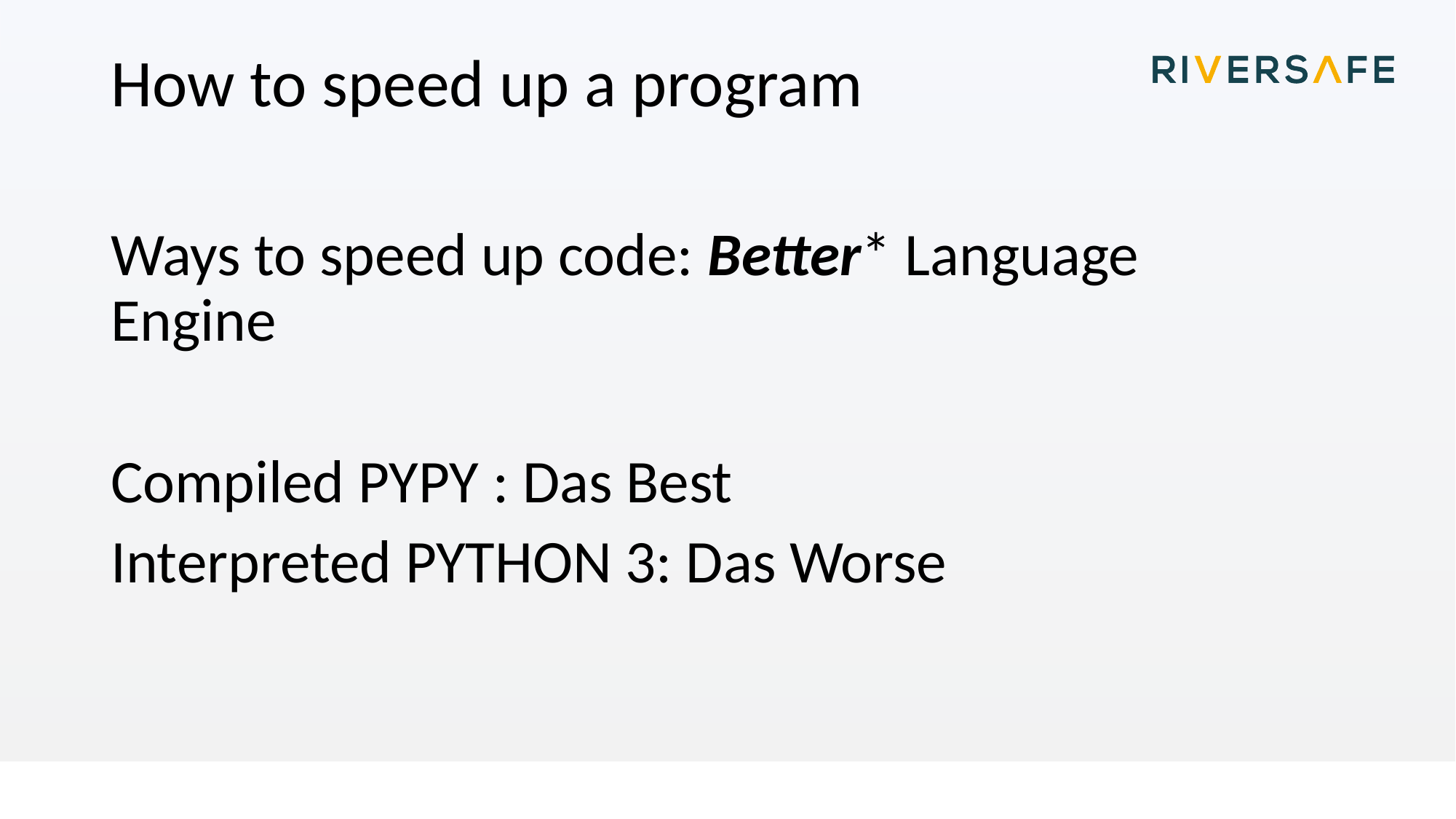

# How to speed up a program
Ways to speed up code: Better* Language Engine

Compiled PYPY : Das Best
Interpreted PYTHON 3: Das Worse